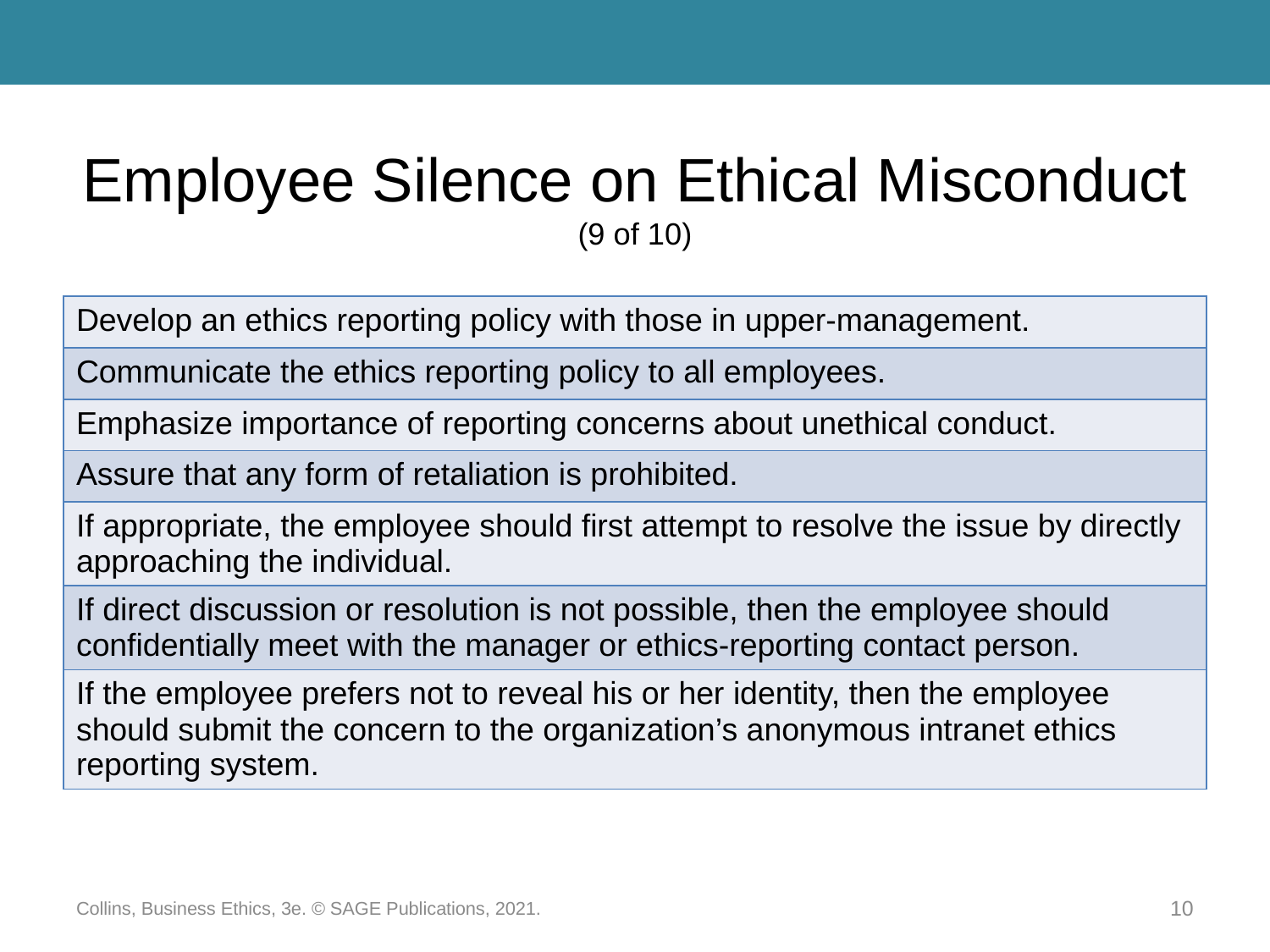

# Employee Silence on Ethical Misconduct (9 of 10)
| Develop an ethics reporting policy with those in upper-management. |
| --- |
| Communicate the ethics reporting policy to all employees. |
| Emphasize importance of reporting concerns about unethical conduct. |
| Assure that any form of retaliation is prohibited. |
| If appropriate, the employee should first attempt to resolve the issue by directly approaching the individual. |
| If direct discussion or resolution is not possible, then the employee should confidentially meet with the manager or ethics-reporting contact person. |
| If the employee prefers not to reveal his or her identity, then the employee should submit the concern to the organization’s anonymous intranet ethics reporting system. |
Collins, Business Ethics, 3e. © SAGE Publications, 2021.
10